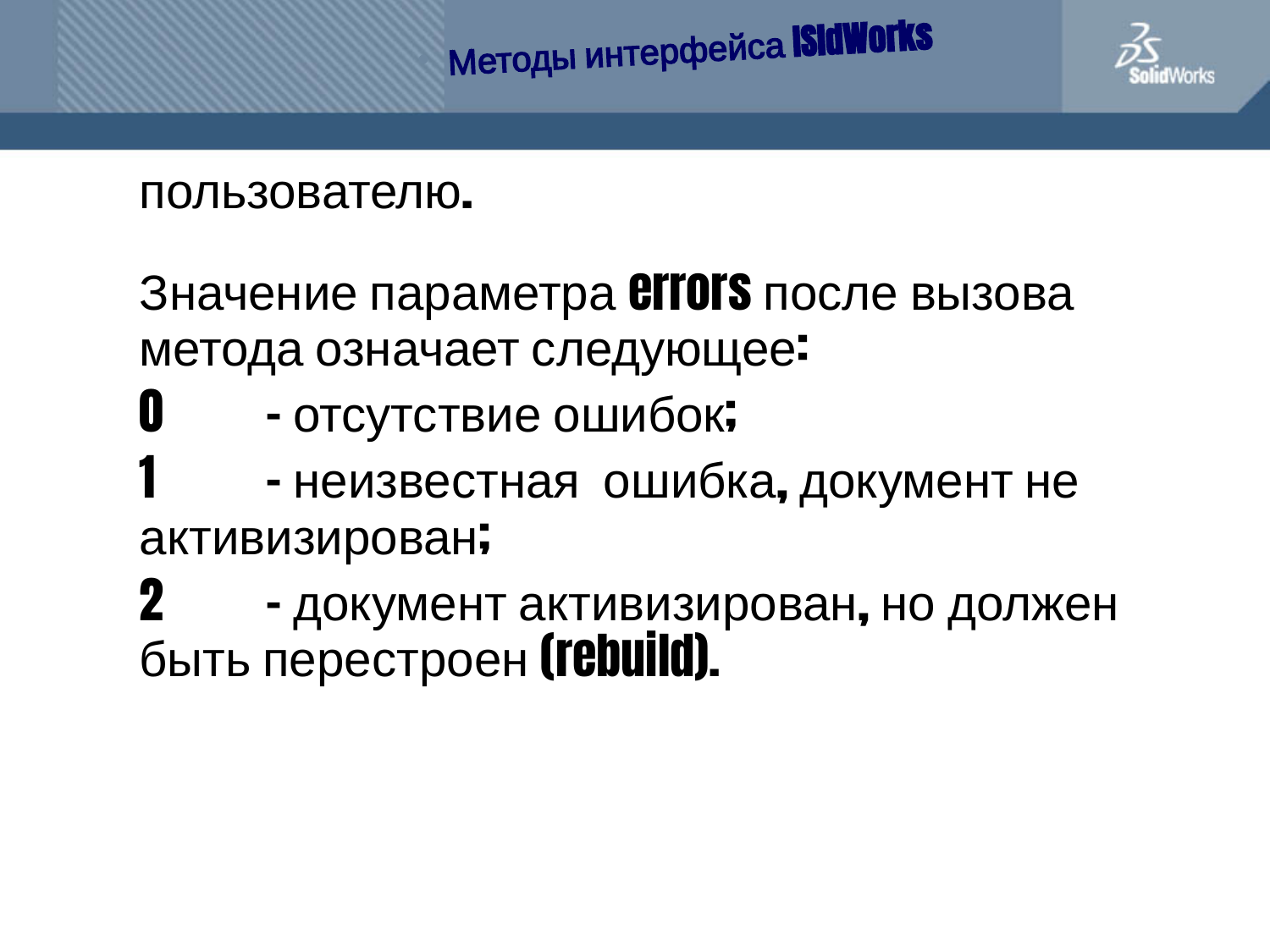

#
Методы интерфейса ISldWorks

	пользователю.

	Значение параметра errors после вызова  метода означает следующее:
	0	– отсутствие ошибок;
	1	– неизвестная  ошибка, документ не 	активизирован;
	2	– документ активизирован, но должен 	быть перестроен (rebuild).